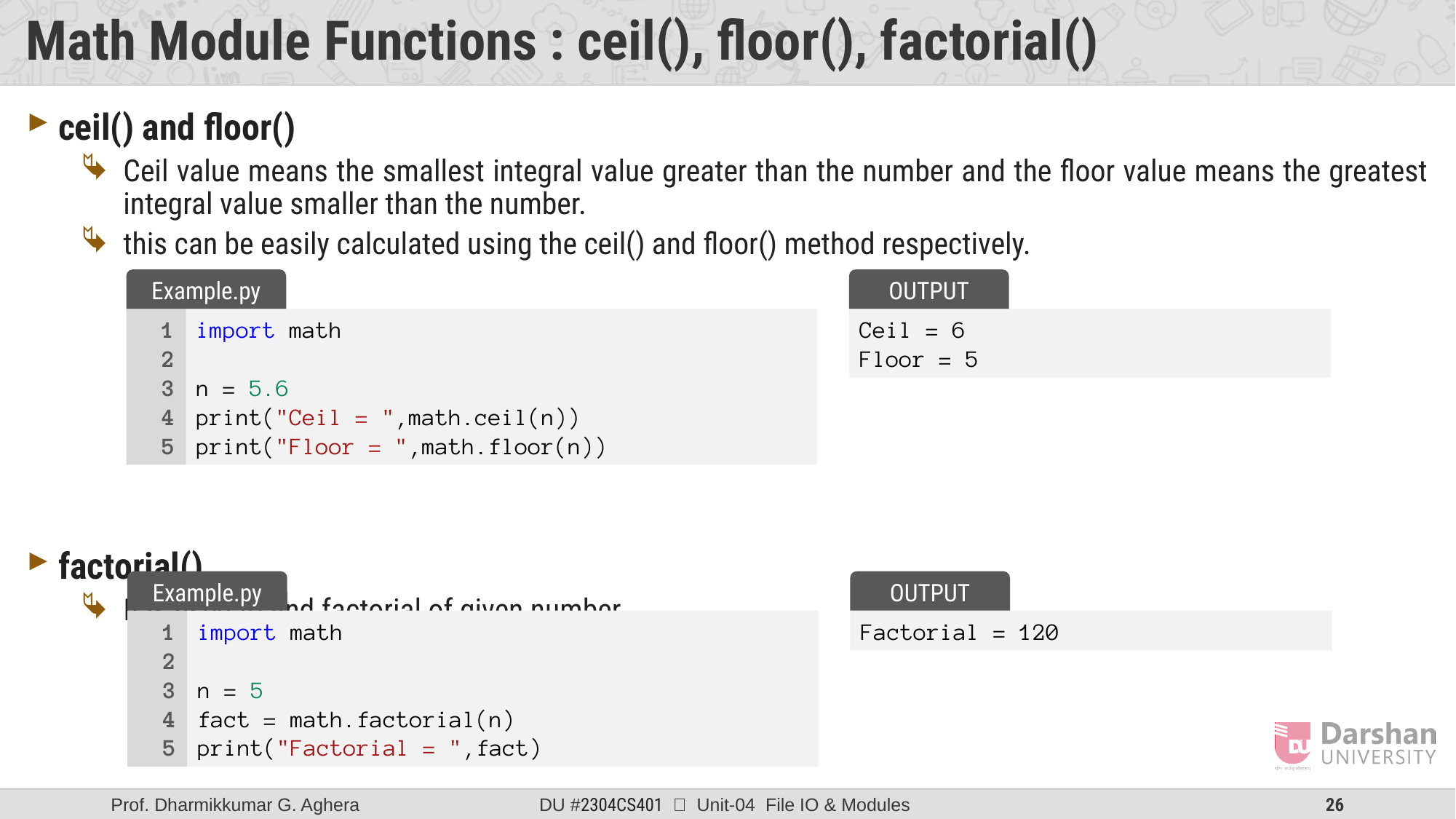

# Math Module Functions : ceil(), floor(), factorial()
ceil() and floor()
Ceil value means the smallest integral value greater than the number and the floor value means the greatest integral value smaller than the number.
this can be easily calculated using the ceil() and floor() method respectively.

factorial()
It is used to find factorial of given number.

Example.py
OUTPUT
1
2
3
4
5
import math
n = 5.6
print("Ceil = ",math.ceil(n))
print("Floor = ",math.floor(n))
Ceil = 6
Floor = 5
Example.py
OUTPUT
1
2
3
4
5
import math
n = 5
fact = math.factorial(n)
print("Factorial = ",fact)
Factorial = 120